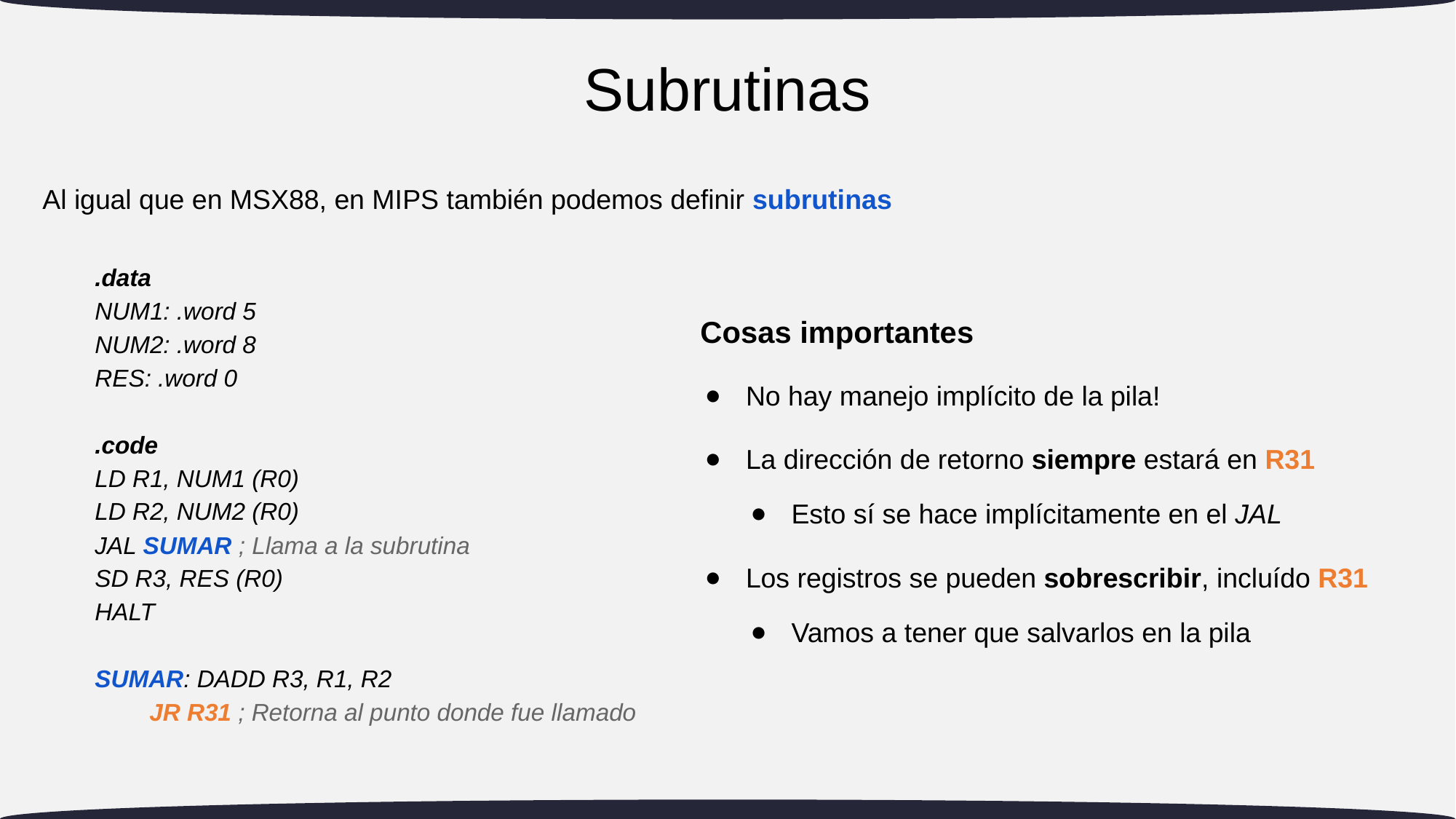

# Subrutinas
Al igual que en MSX88, en MIPS también podemos definir subrutinas
.data
NUM1: .word 5
NUM2: .word 8
RES: .word 0

.code
LD R1, NUM1 (R0)
LD R2, NUM2 (R0)
JAL SUMAR ; Llama a la subrutina
SD R3, RES (R0)
HALT

SUMAR: DADD R3, R1, R2
JR R31 ; Retorna al punto donde fue llamado
Cosas importantes
No hay manejo implícito de la pila!
La dirección de retorno siempre estará en R31
Esto sí se hace implícitamente en el JAL
Los registros se pueden sobrescribir, incluído R31
Vamos a tener que salvarlos en la pila